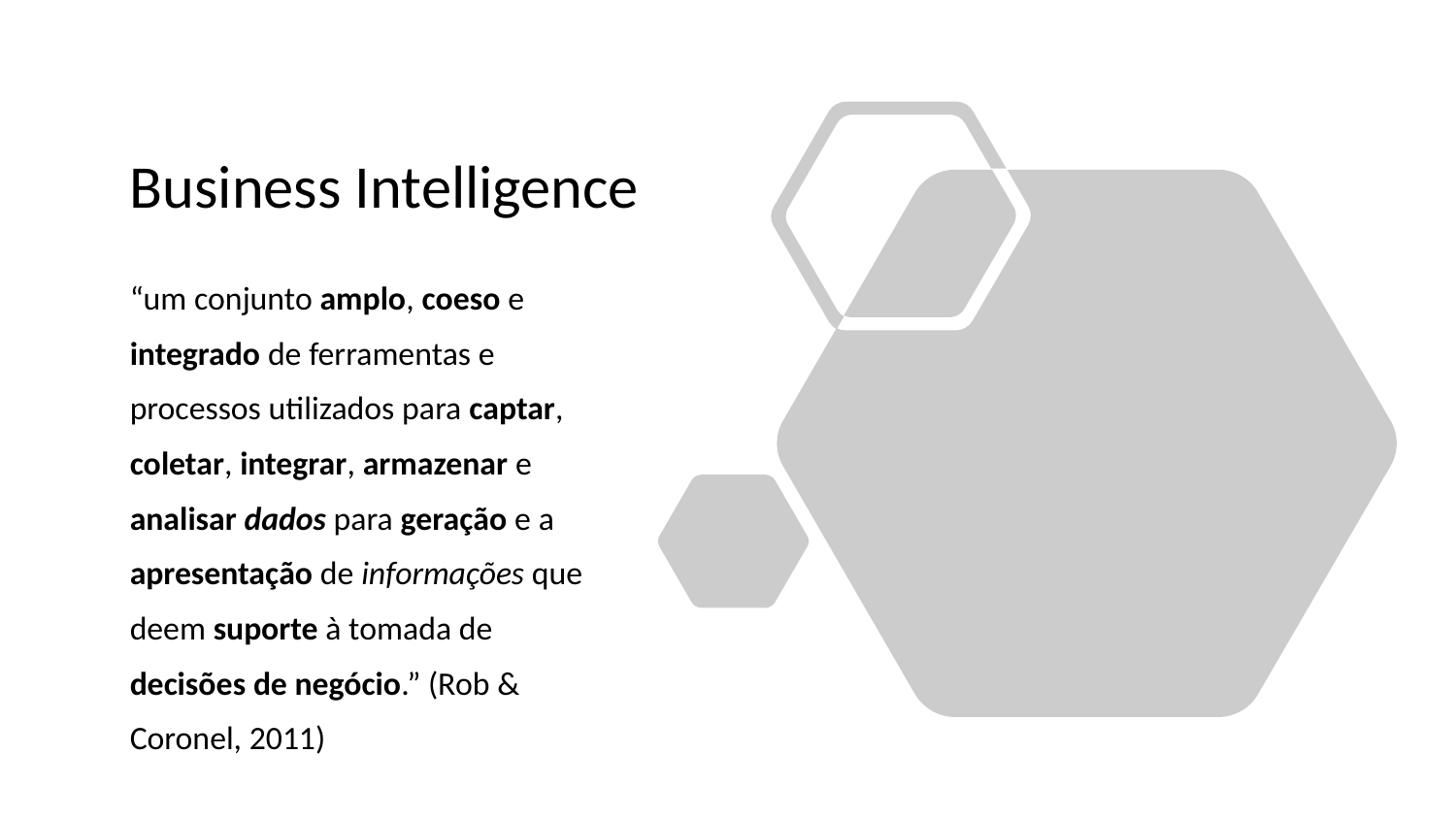

# Business Intelligence

“um conjunto amplo, coeso e integrado de ferramentas e processos utilizados para captar, coletar, integrar, armazenar e analisar dados para geração e a apresentação de informações que deem suporte à tomada de decisões de negócio.” (Rob & Coronel, 2011)